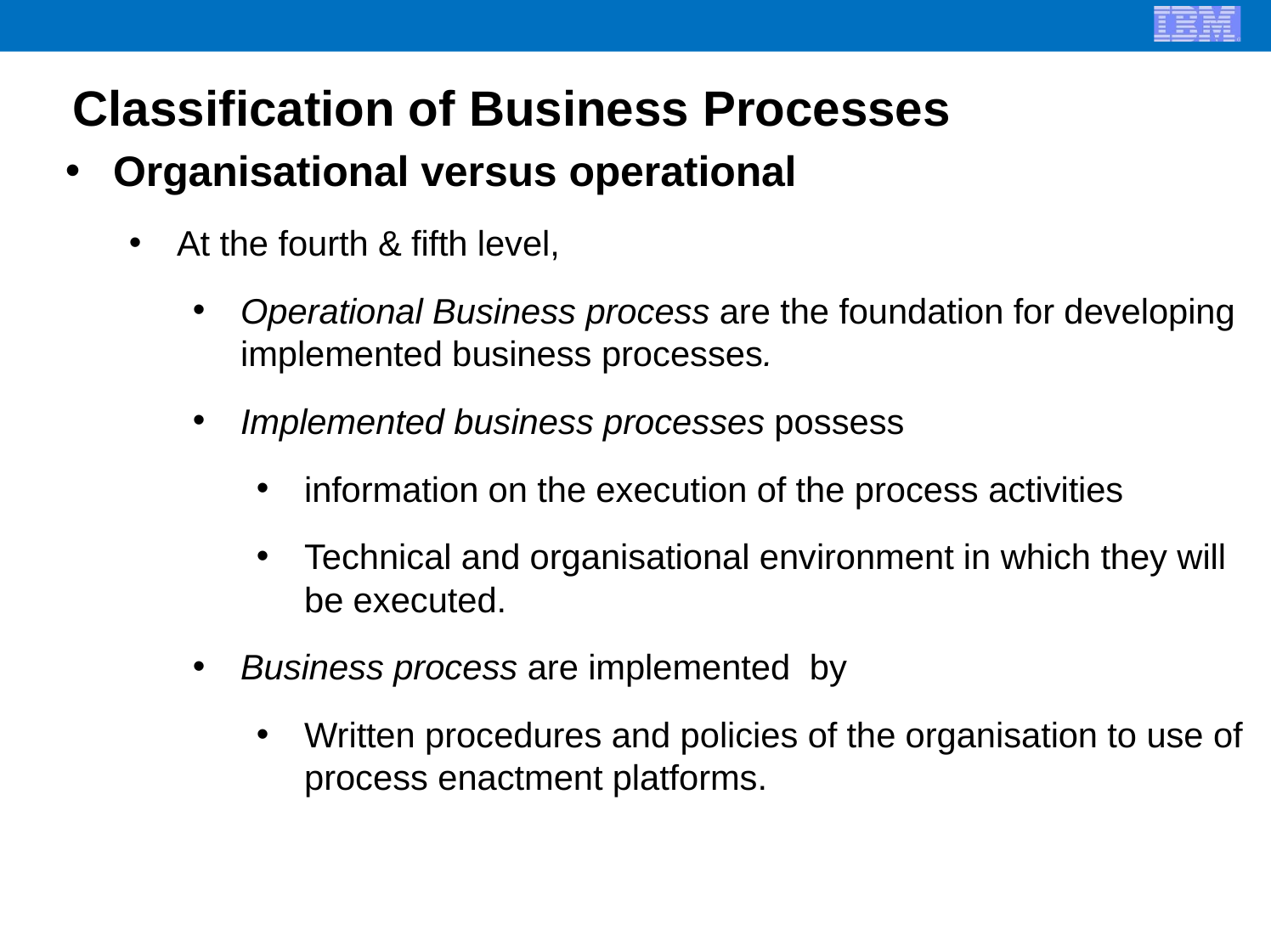

Classification of Business Processes
Organisational versus operational
At the fourth & fifth level,
Operational Business process are the foundation for developing implemented business processes.
Implemented business processes possess
information on the execution of the process activities
Technical and organisational environment in which they will be executed.
Business process are implemented  by
Written procedures and policies of the organisation to use of process enactment platforms.